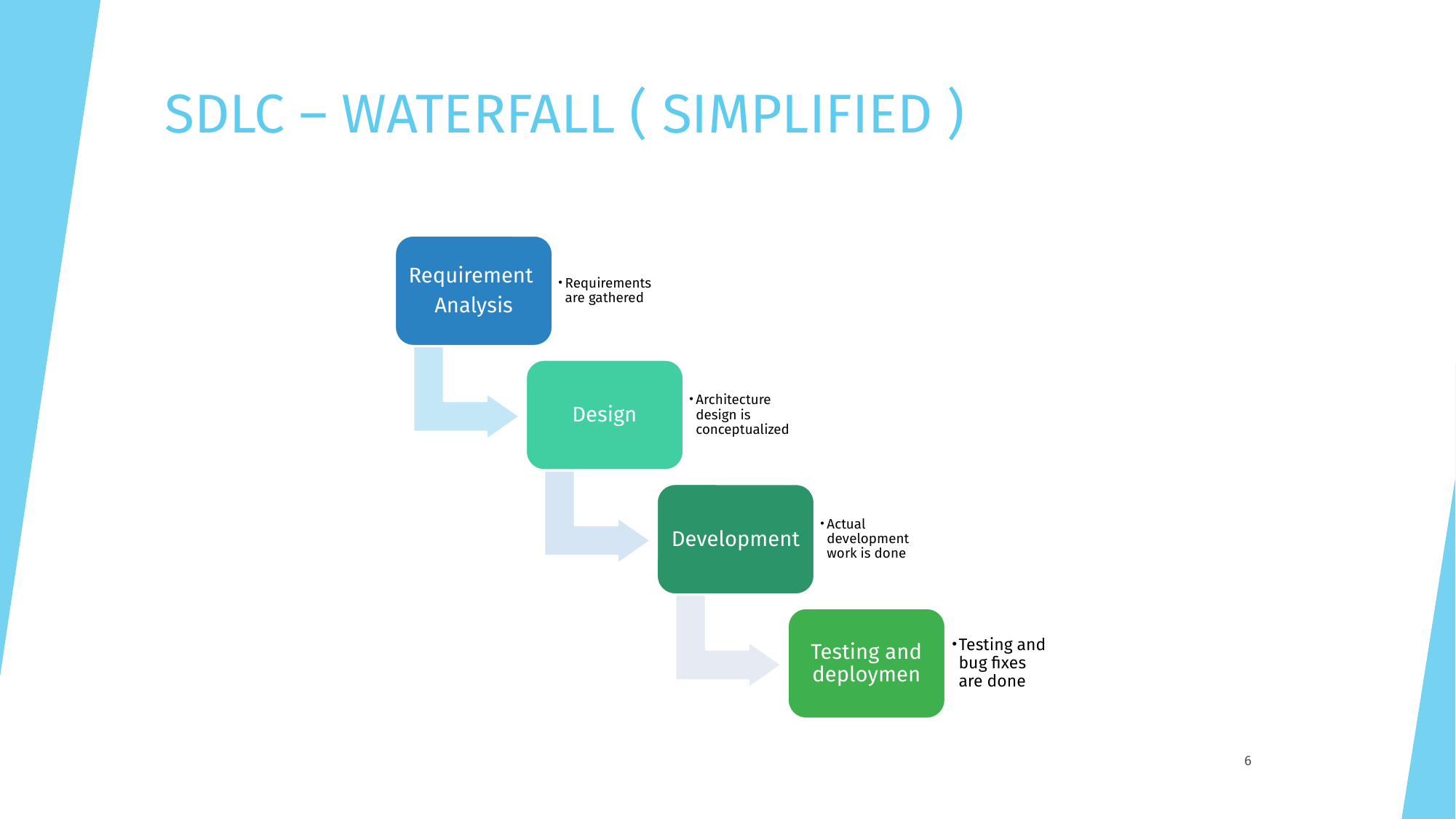

SDLC – WATERFALL ( SIMPLIFIED )

Requirement
Analysis

Requirements are gathered

Design

Architecture design is conceptualized

Development

Actual development work is done

Testing and deploymen

Testing and bug fixes are done

6